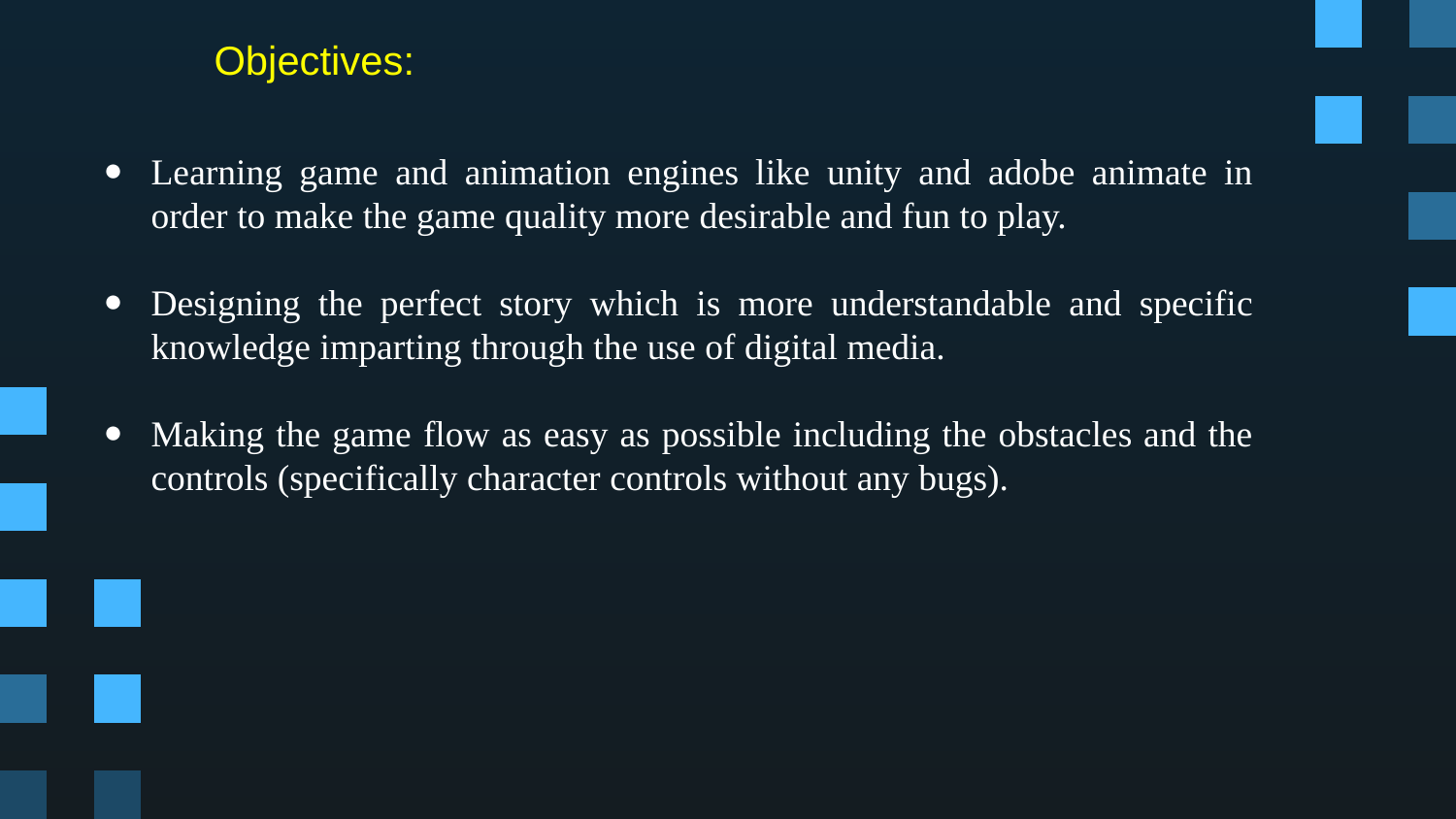

# Objectives:
Learning game and animation engines like unity and adobe animate in order to make the game quality more desirable and fun to play.

Designing the perfect story which is more understandable and specific knowledge imparting through the use of digital media.

Making the game flow as easy as possible including the obstacles and the controls (specifically character controls without any bugs).